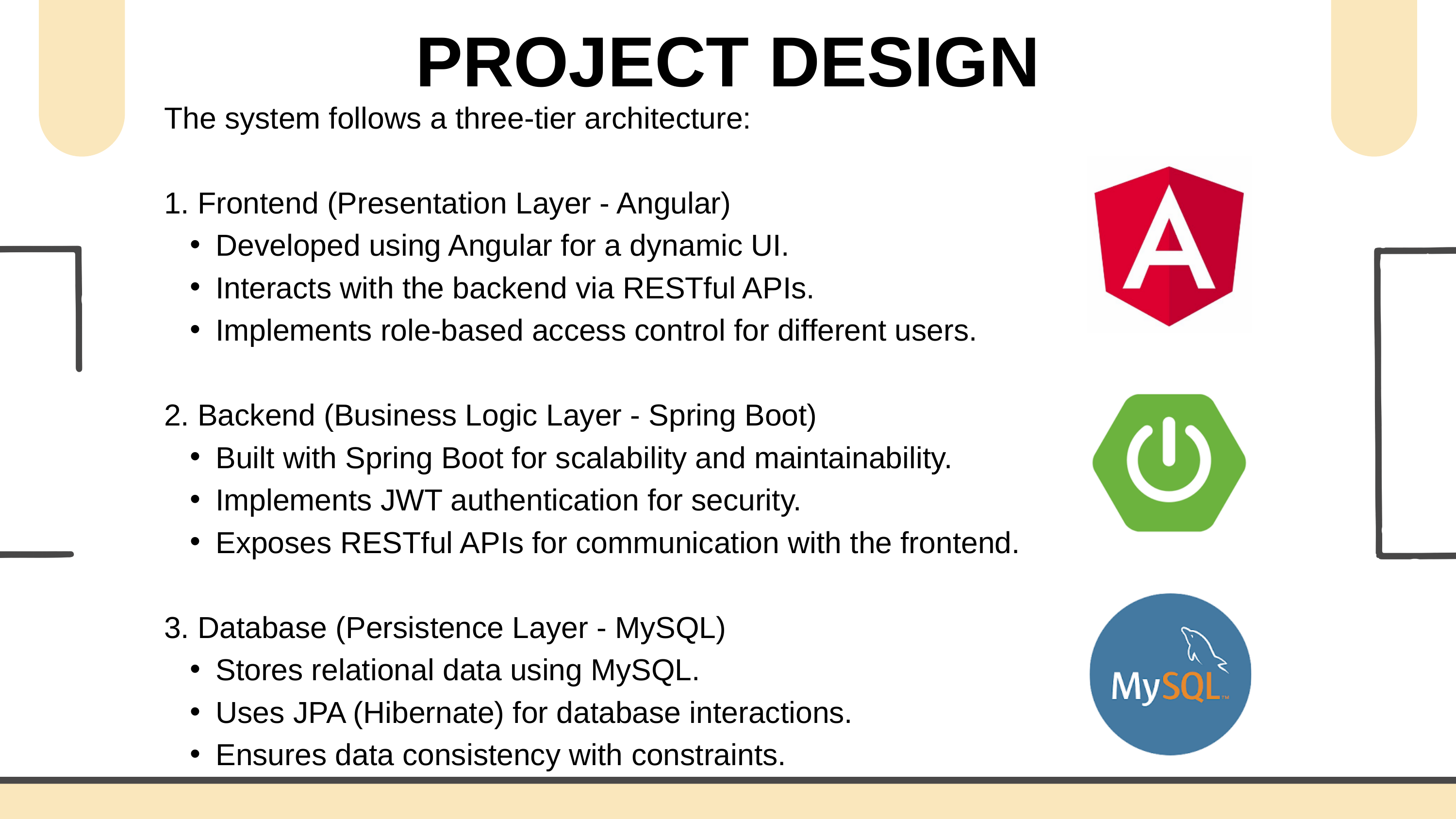

PROJECT DESIGN
The system follows a three-tier architecture:

1. Frontend (Presentation Layer - Angular)
Developed using Angular for a dynamic UI.
Interacts with the backend via RESTful APIs.
Implements role-based access control for different users.

2. Backend (Business Logic Layer - Spring Boot)
Built with Spring Boot for scalability and maintainability.
Implements JWT authentication for security.
Exposes RESTful APIs for communication with the frontend.

3. Database (Persistence Layer - MySQL)
Stores relational data using MySQL.
Uses JPA (Hibernate) for database interactions.
Ensures data consistency with constraints.